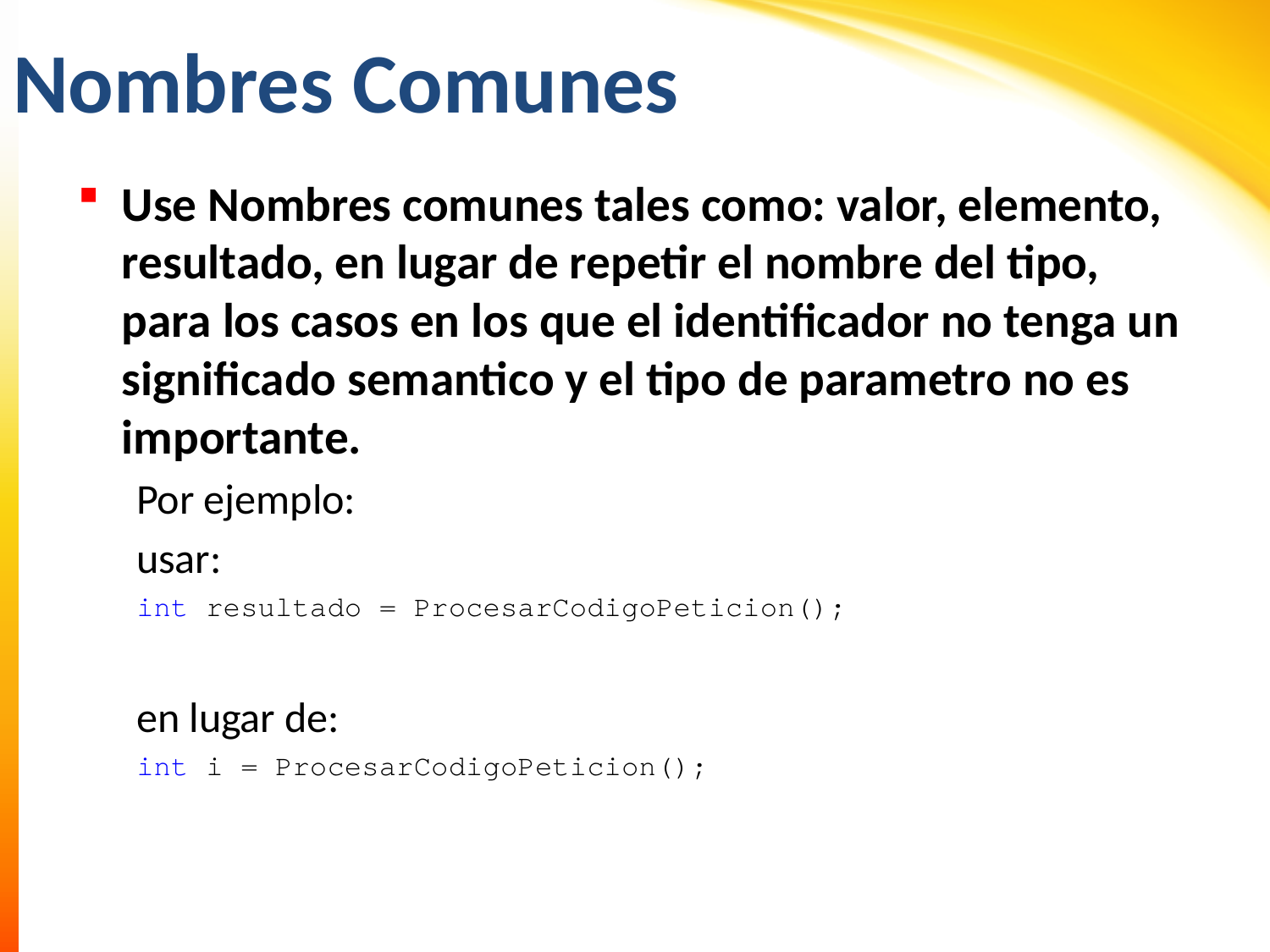

# Nombres Comunes
Use Nombres comunes tales como: valor, elemento, resultado, en lugar de repetir el nombre del tipo, para los casos en los que el identificador no tenga un significado semantico y el tipo de parametro no es importante.
Por ejemplo:
usar:
int resultado = ProcesarCodigoPeticion();

en lugar de:
int i = ProcesarCodigoPeticion();